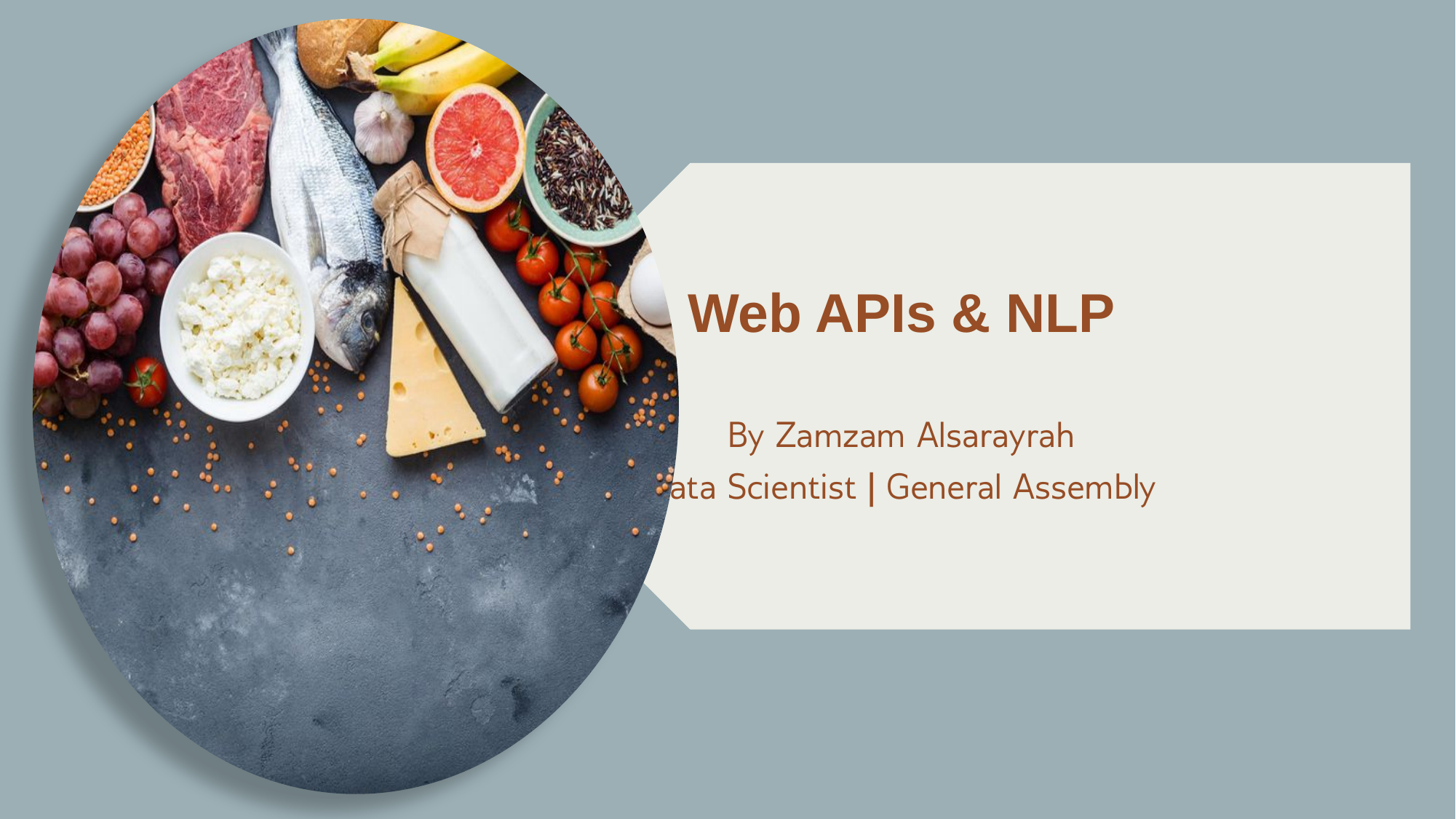

Web APIs & NLP

By Zamzam Alsarayrah
Data Scientist | General Assembly